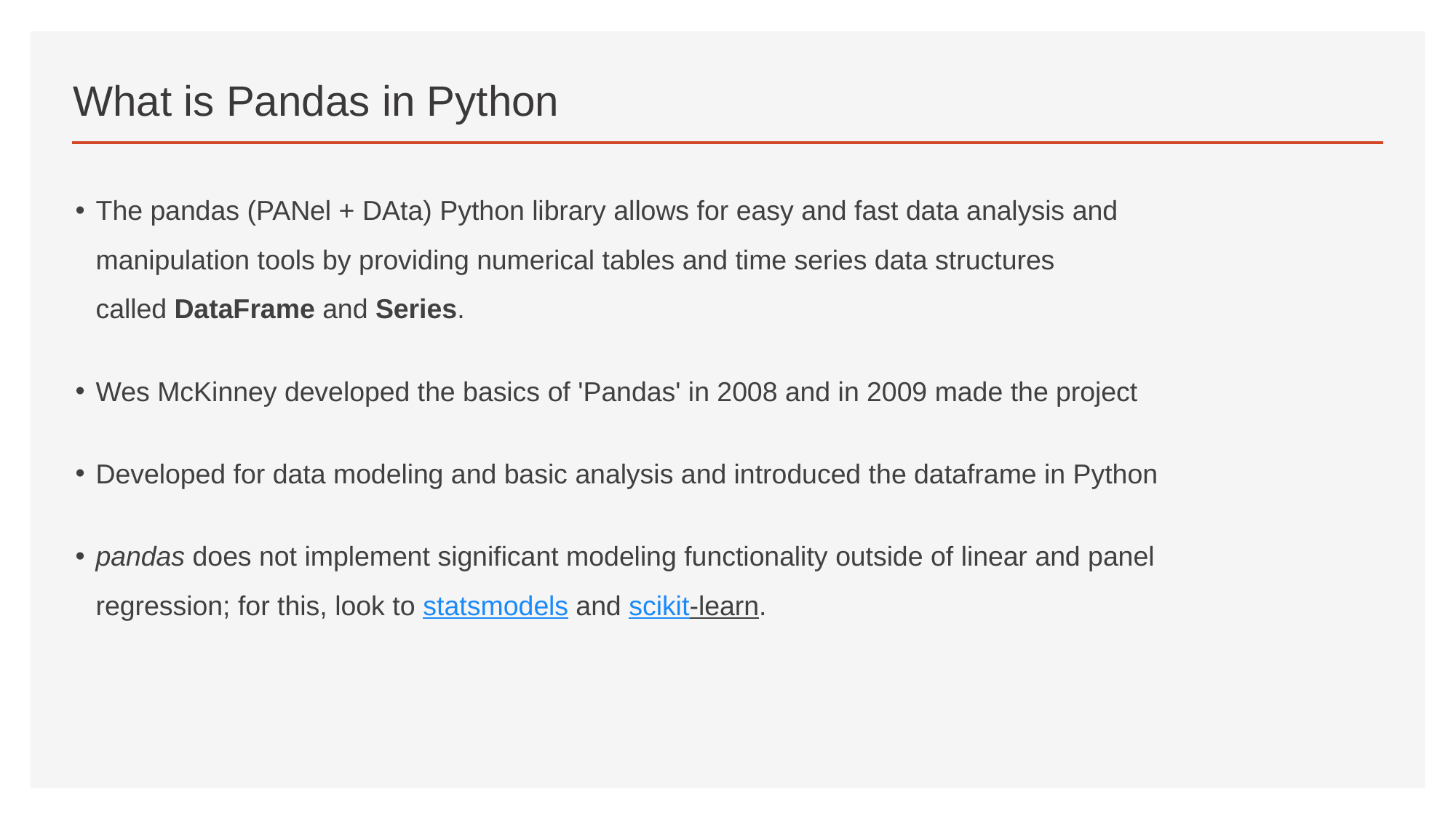

# What is Pandas in Python
The pandas (PANel + DAta) Python library allows for easy and fast data analysis and manipulation tools by providing numerical tables and time series data structures called DataFrame and Series.
Wes McKinney developed the basics of 'Pandas' in 2008 and in 2009 made the project
Developed for data modeling and basic analysis and introduced the dataframe in Python
pandas does not implement significant modeling functionality outside of linear and panel regression; for this, look to statsmodels and scikit-learn.